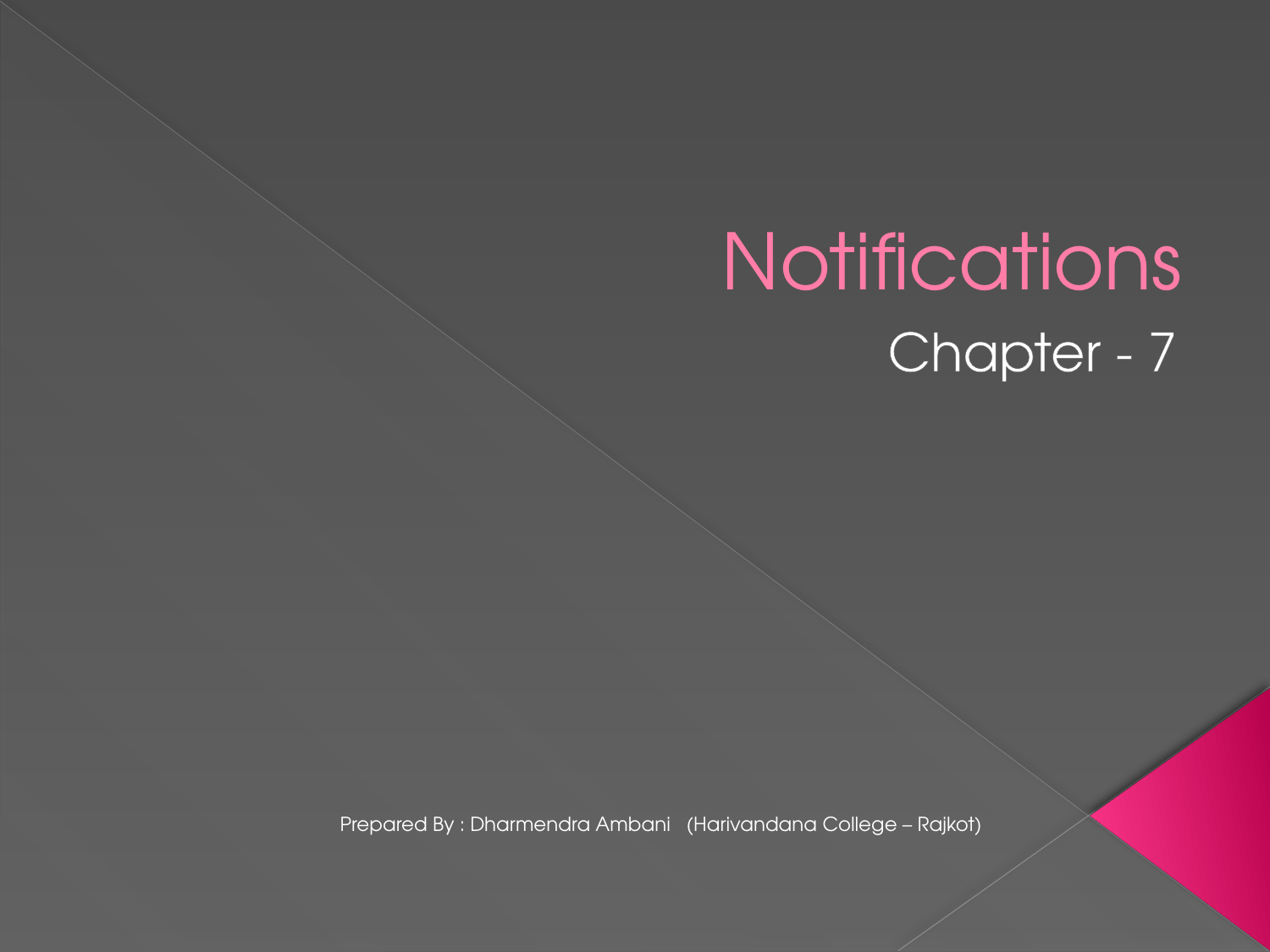

# Notifications
Chapter - 7
Prepared By : Dharmendra Ambani   (Harivandana College – Rajkot)